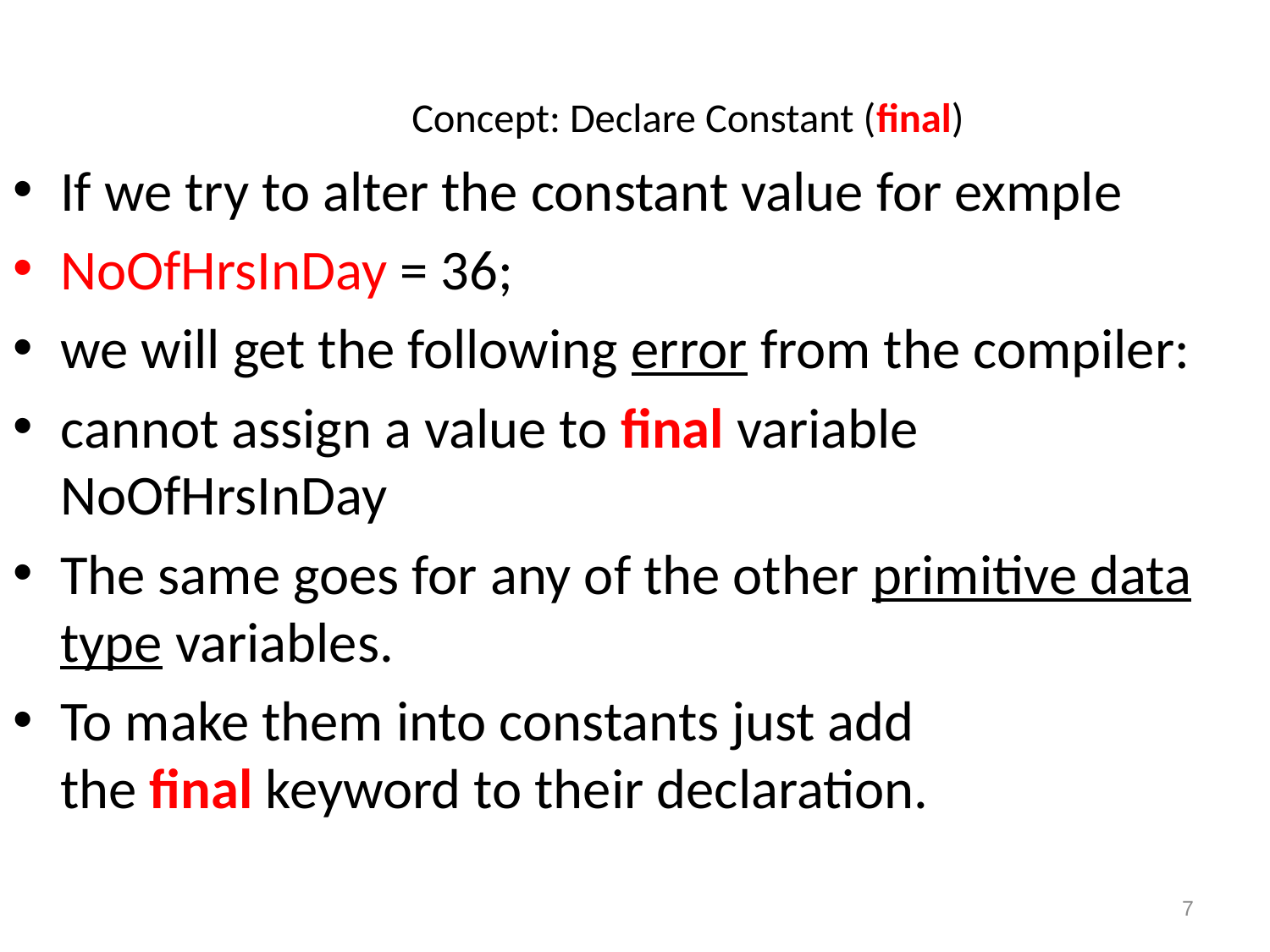

# Concept: Declare Constant (final)
If we try to alter the constant value for exmple
NoOfHrsInDay = 36;
we will get the following error from the compiler:
cannot assign a value to final variable NoOfHrsInDay
The same goes for any of the other primitive data type variables.
To make them into constants just add the final keyword to their declaration.

7